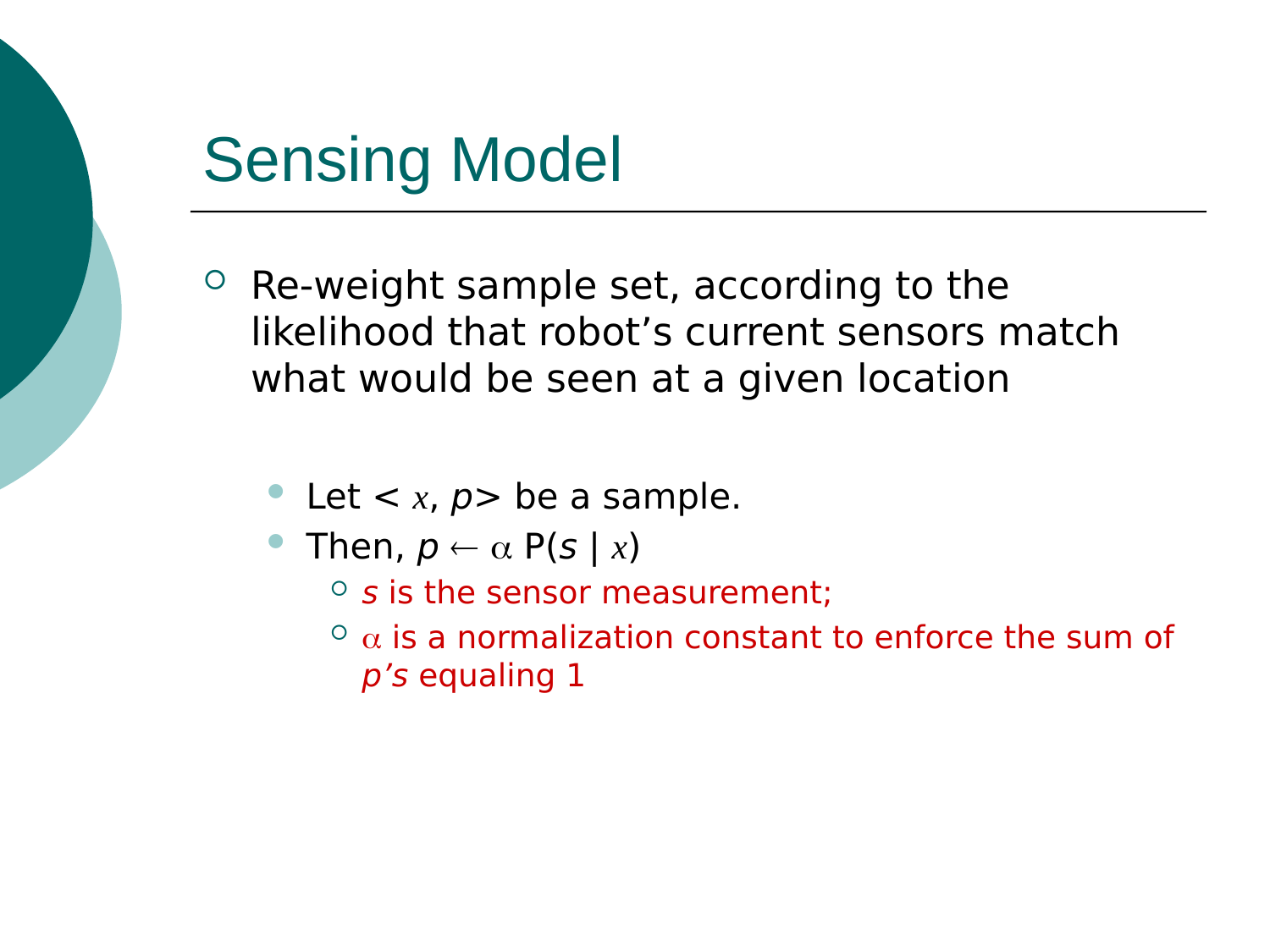

# Sensing Model
Re-weight sample set, according to the likelihood that robot’s current sensors match what would be seen at a given location

Let < x, p> be a sample.
Then, p ← α P(s | x)
s is the sensor measurement;
α is a normalization constant to enforce the sum of p’s equaling 1